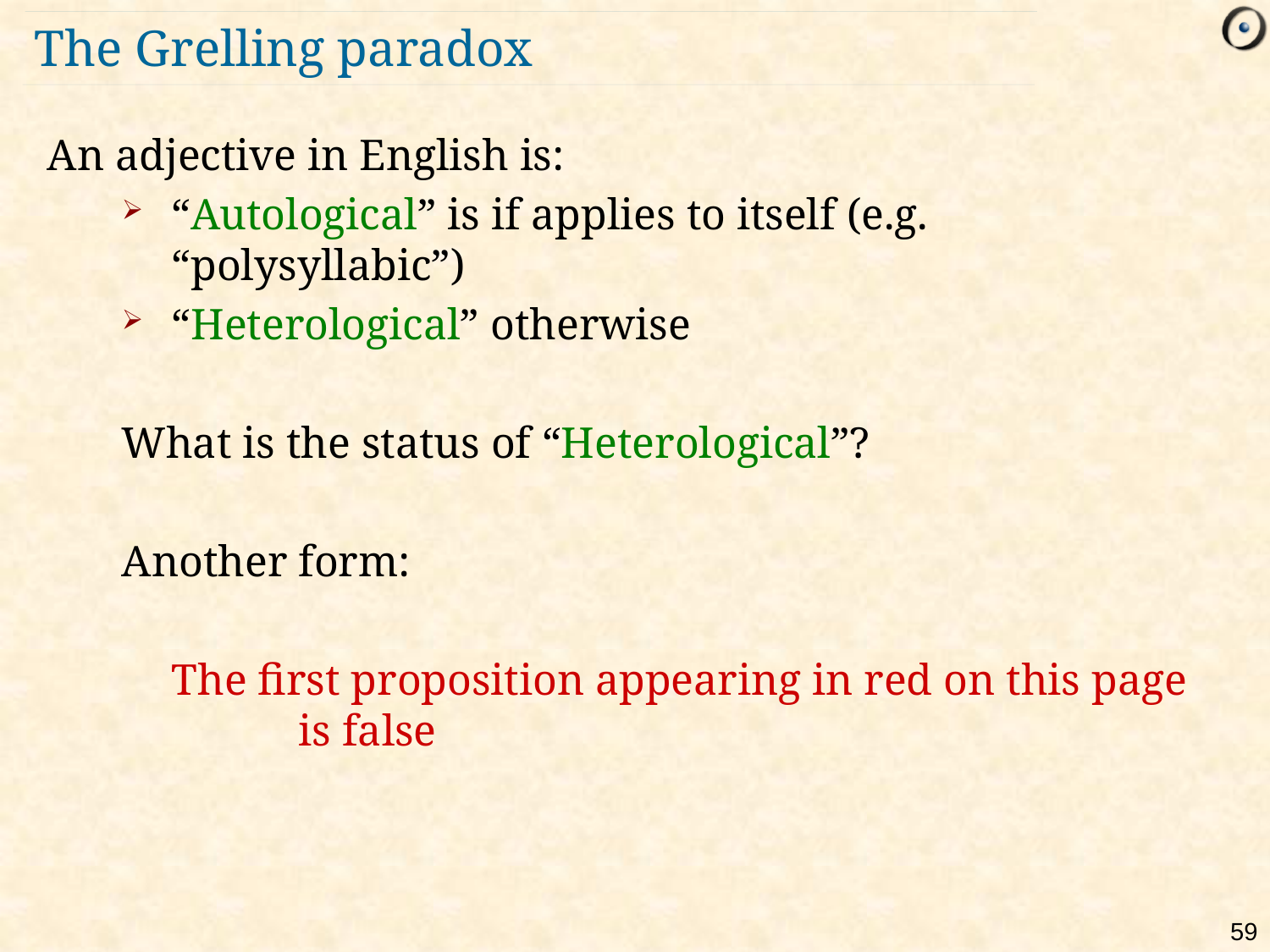

# The Grelling paradox
An adjective in English is:
“Autological” is if applies to itself (e.g. “polysyllabic”)
“Heterological” otherwise

What is the status of “Heterological”?

Another form:

	The first proposition appearing in red on this page
	is false